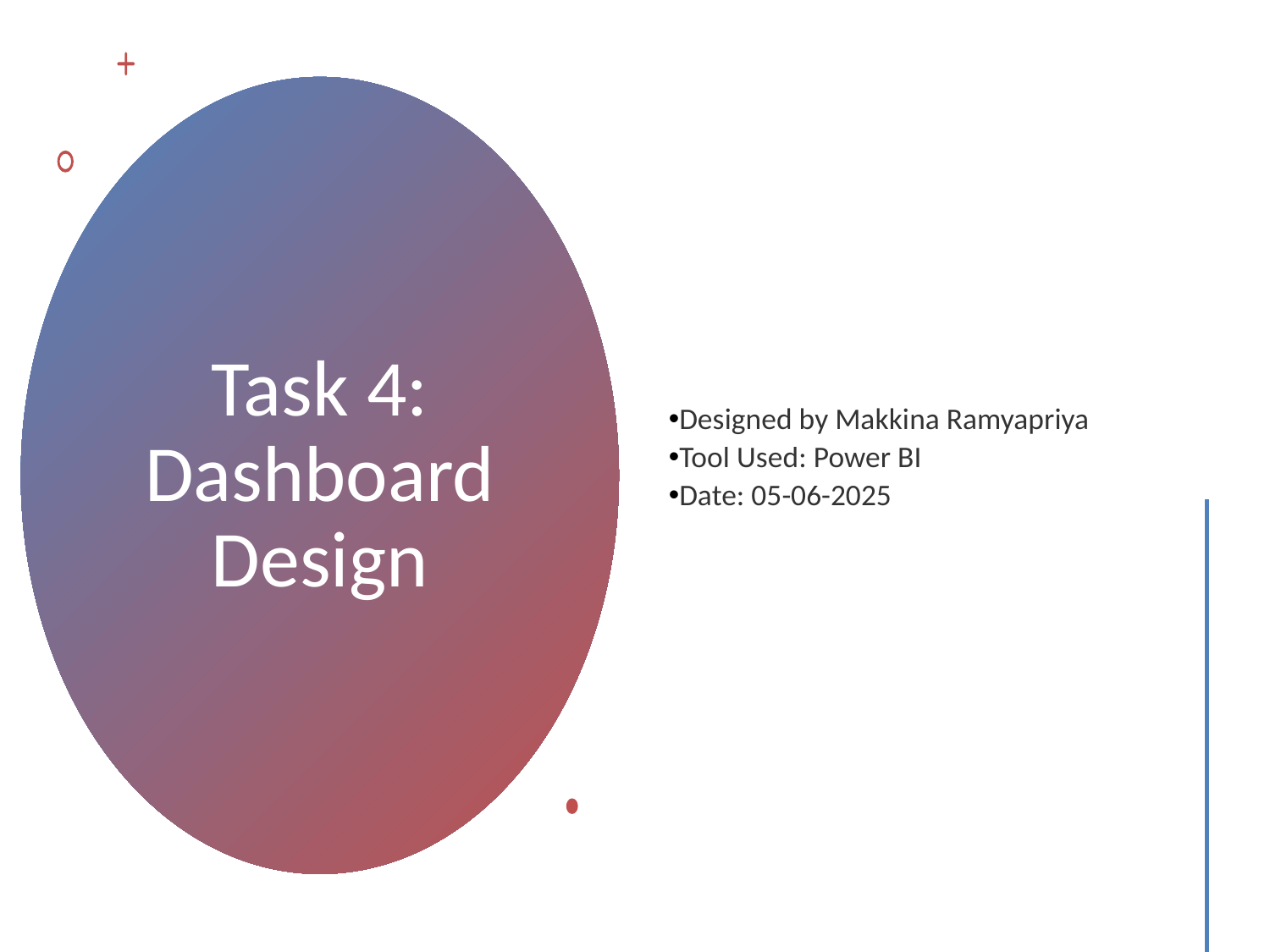

Designed by Makkina Ramyapriya
Tool Used: Power BI
Date: 05-06-2025

# Task 4: Dashboard Design